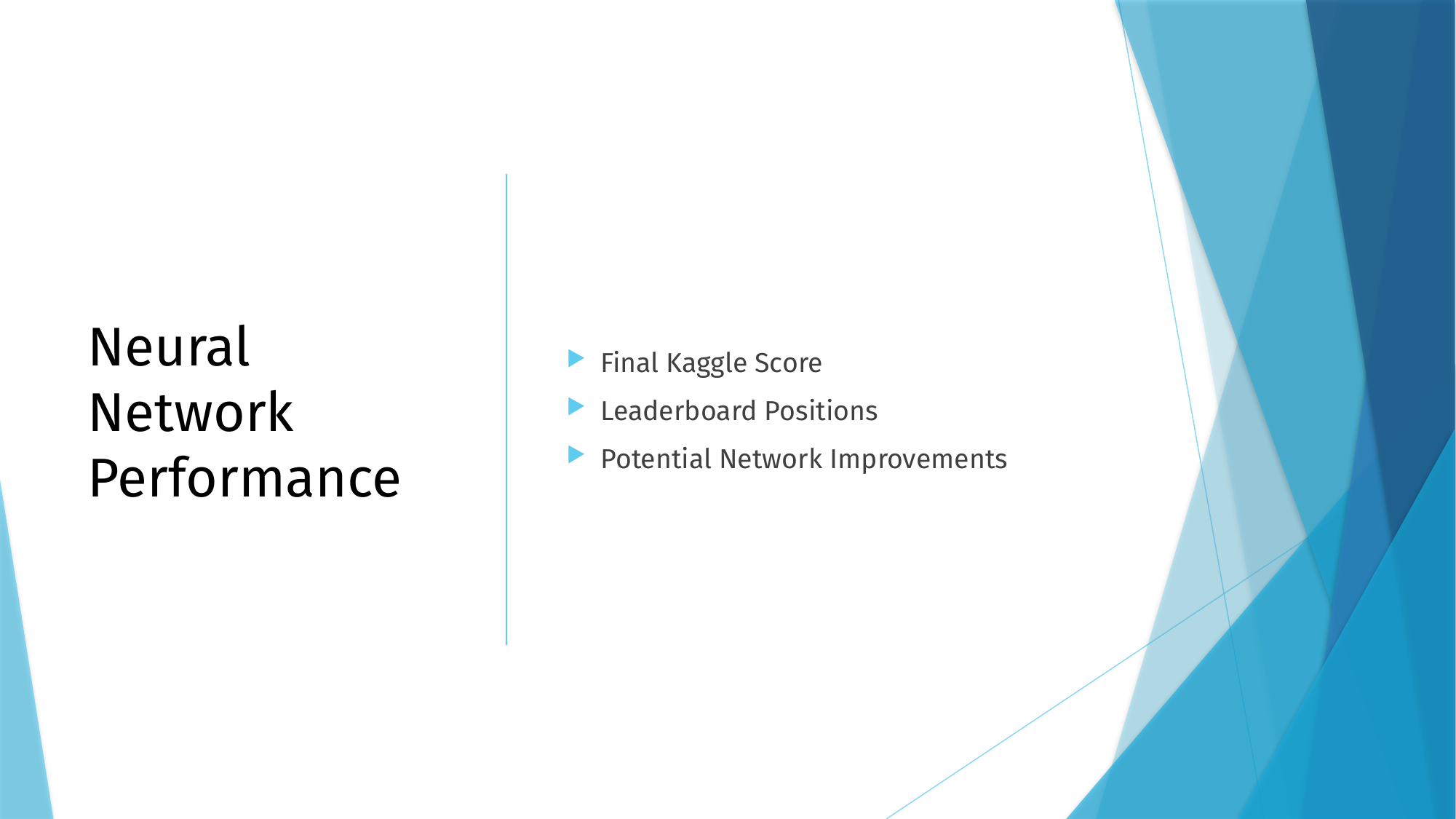

Neural Network Performance
Final Kaggle Score
Leaderboard Positions
Potential Network Improvements